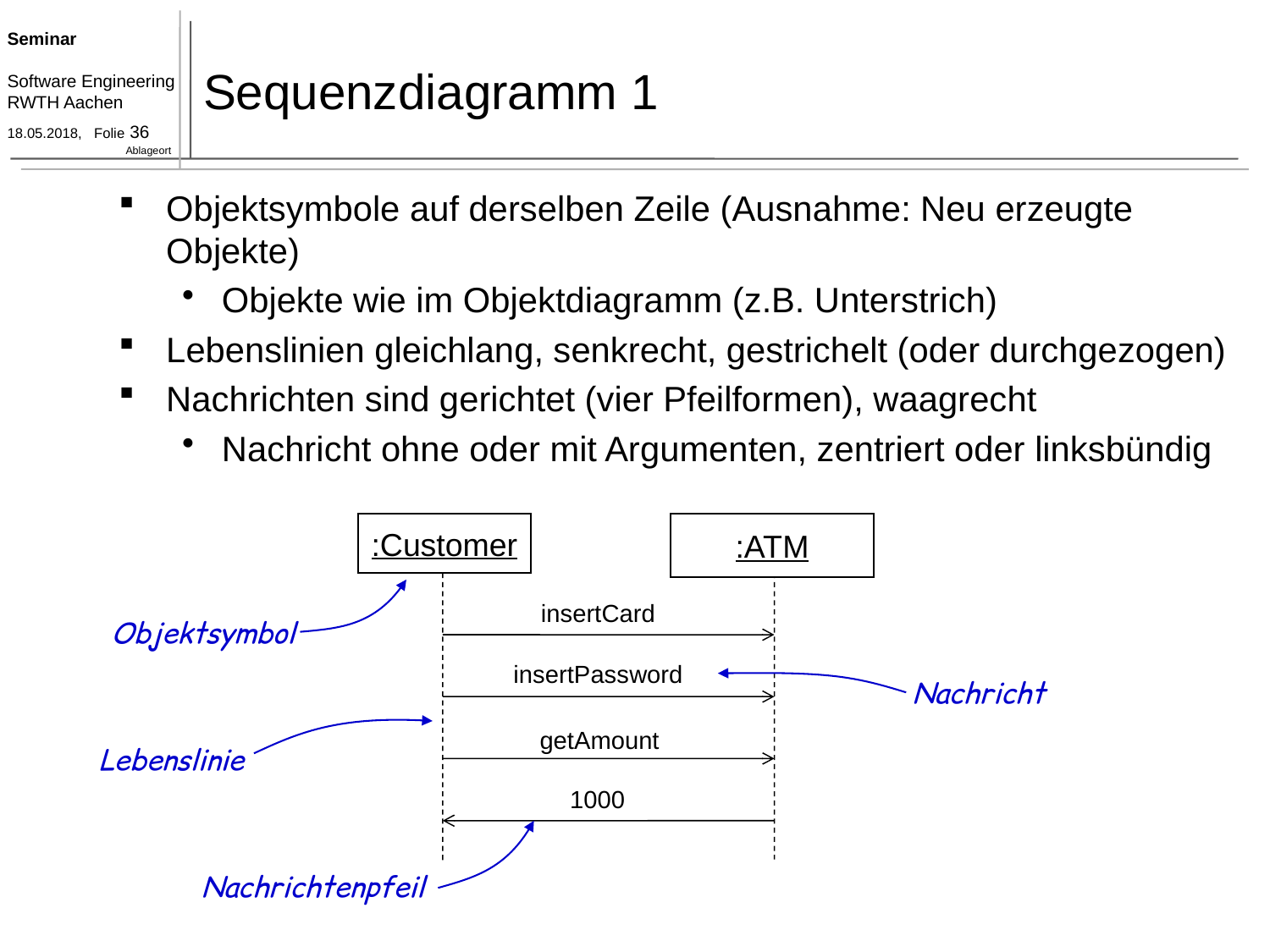

# Sequenzdiagramm 1
Objektsymbole auf derselben Zeile (Ausnahme: Neu erzeugte Objekte)
Objekte wie im Objektdiagramm (z.B. Unterstrich)
Lebenslinien gleichlang, senkrecht, gestrichelt (oder durchgezogen)
Nachrichten sind gerichtet (vier Pfeilformen), waagrecht
Nachricht ohne oder mit Argumenten, zentriert oder linksbündig
:Customer
:ATM

insertCard
Objektsymbol

insertPassword
Nachricht

getAmount
Lebenslinie

1000

Nachrichtenpfeil